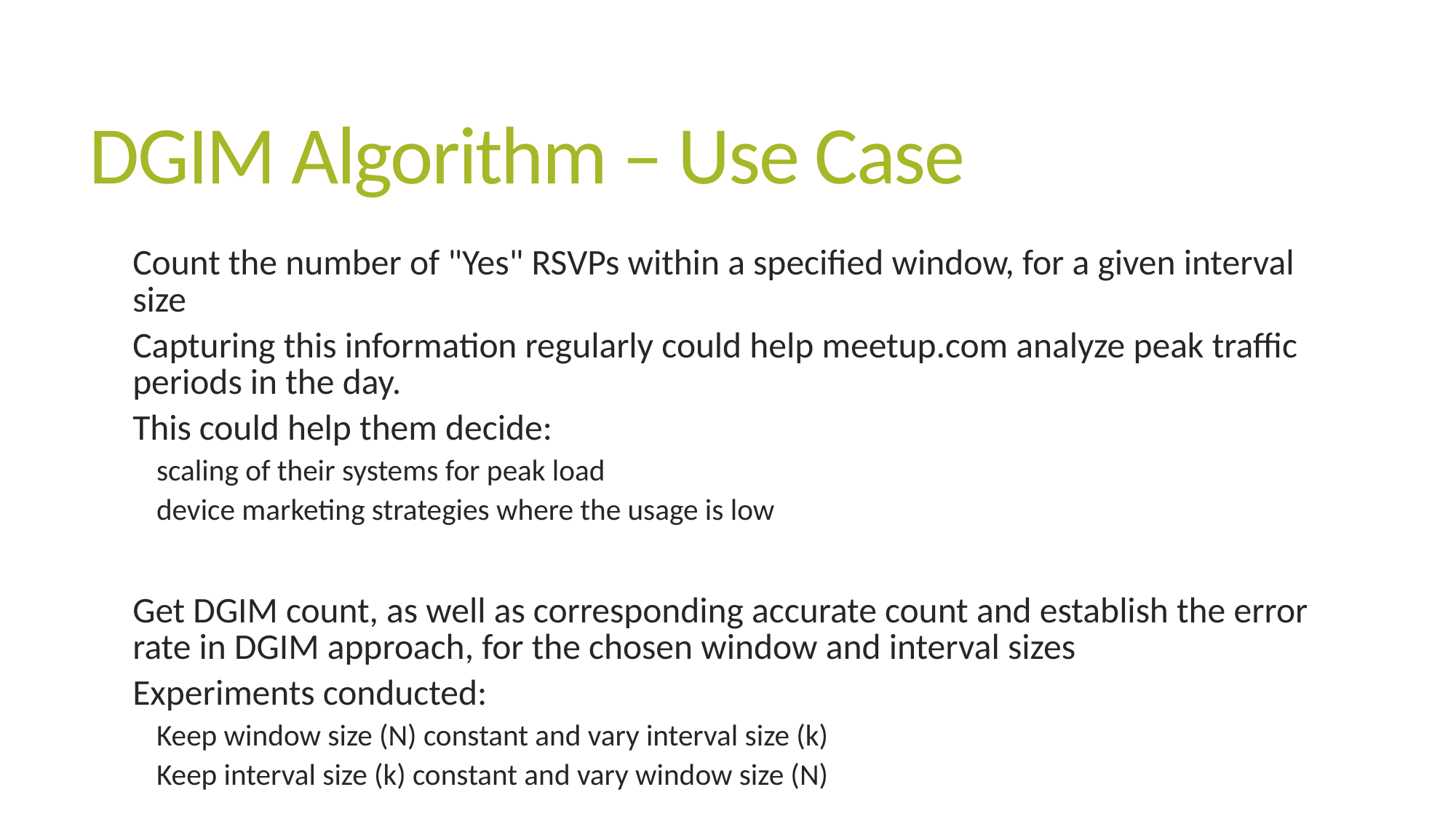

# DGIM Algorithm – Use Case
Count the number of "Yes" RSVPs within a specified window, for a given interval size
Capturing this information regularly could help meetup.com analyze peak traffic periods in the day.
This could help them decide:
scaling of their systems for peak load
device marketing strategies where the usage is low

Get DGIM count, as well as corresponding accurate count and establish the error rate in DGIM approach, for the chosen window and interval sizes
Experiments conducted:
Keep window size (N) constant and vary interval size (k)
Keep interval size (k) constant and vary window size (N)